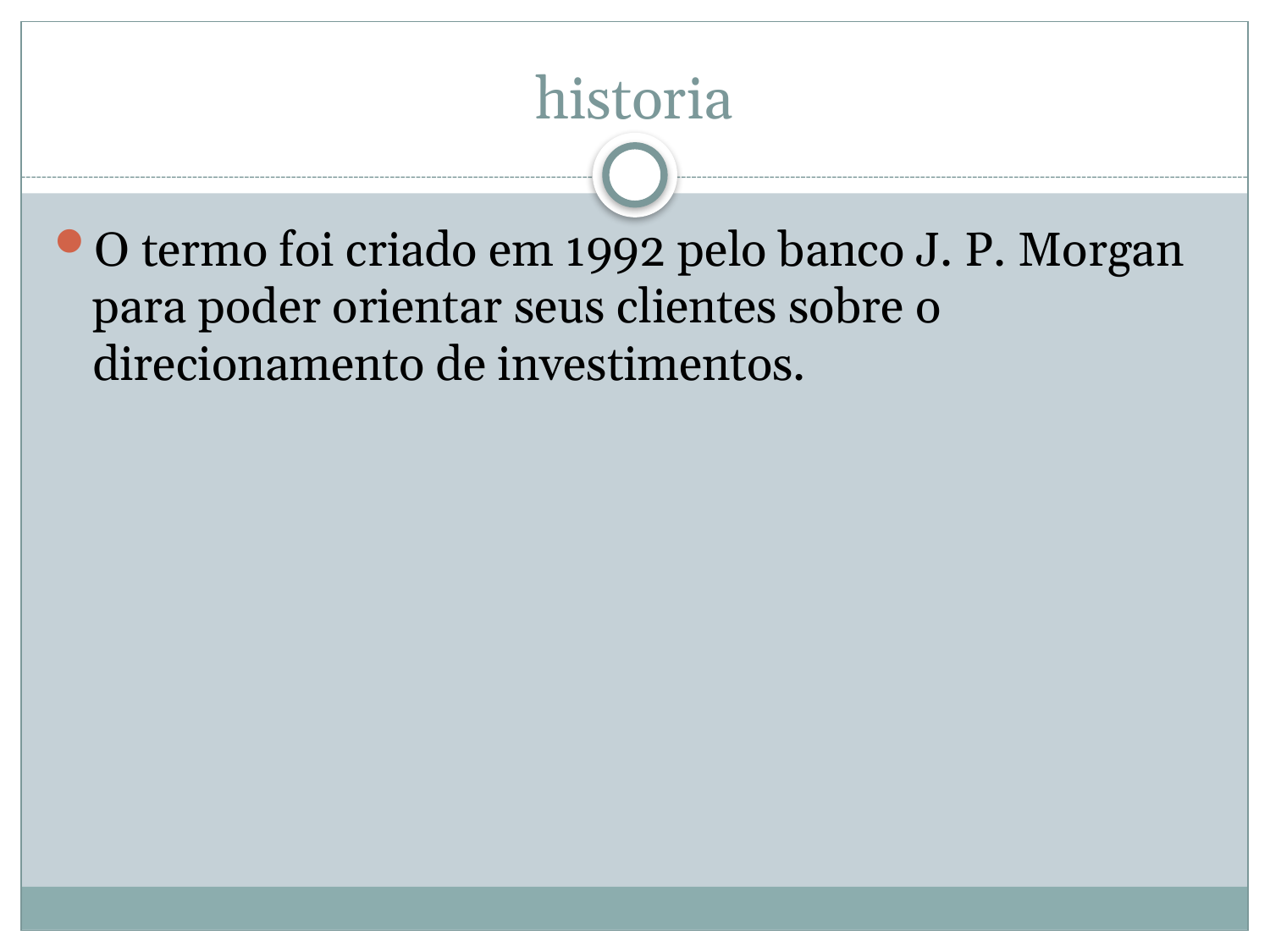

# historia
O termo foi criado em 1992 pelo banco J. P. Morgan para poder orientar seus clientes sobre o direcionamento de investimentos.